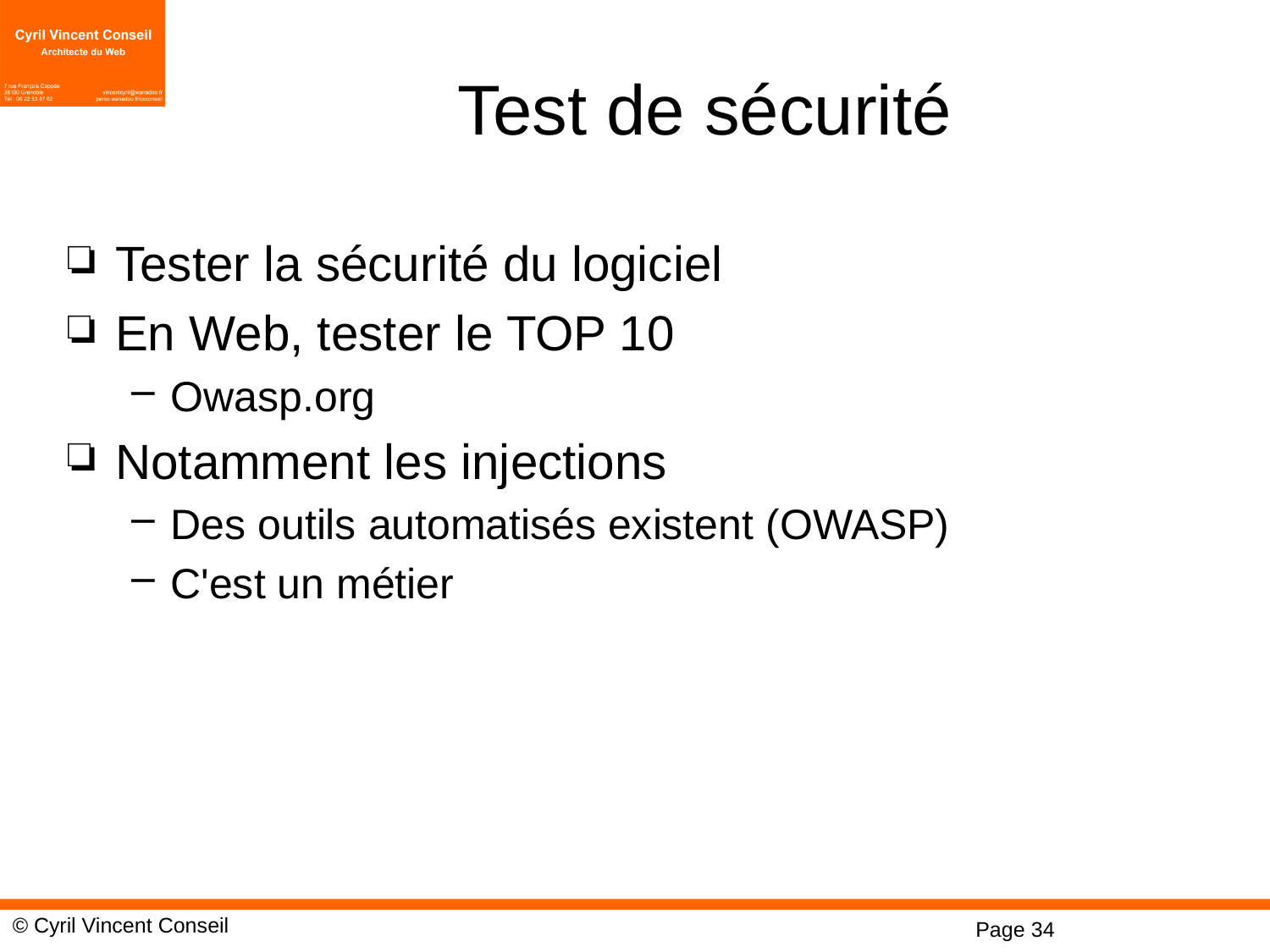

# Test de sécurité
Tester la sécurité du logiciel
En Web, tester le TOP 10
Owasp.org
Notamment les injections
Des outils automatisés existent (OWASP)
C'est un métier